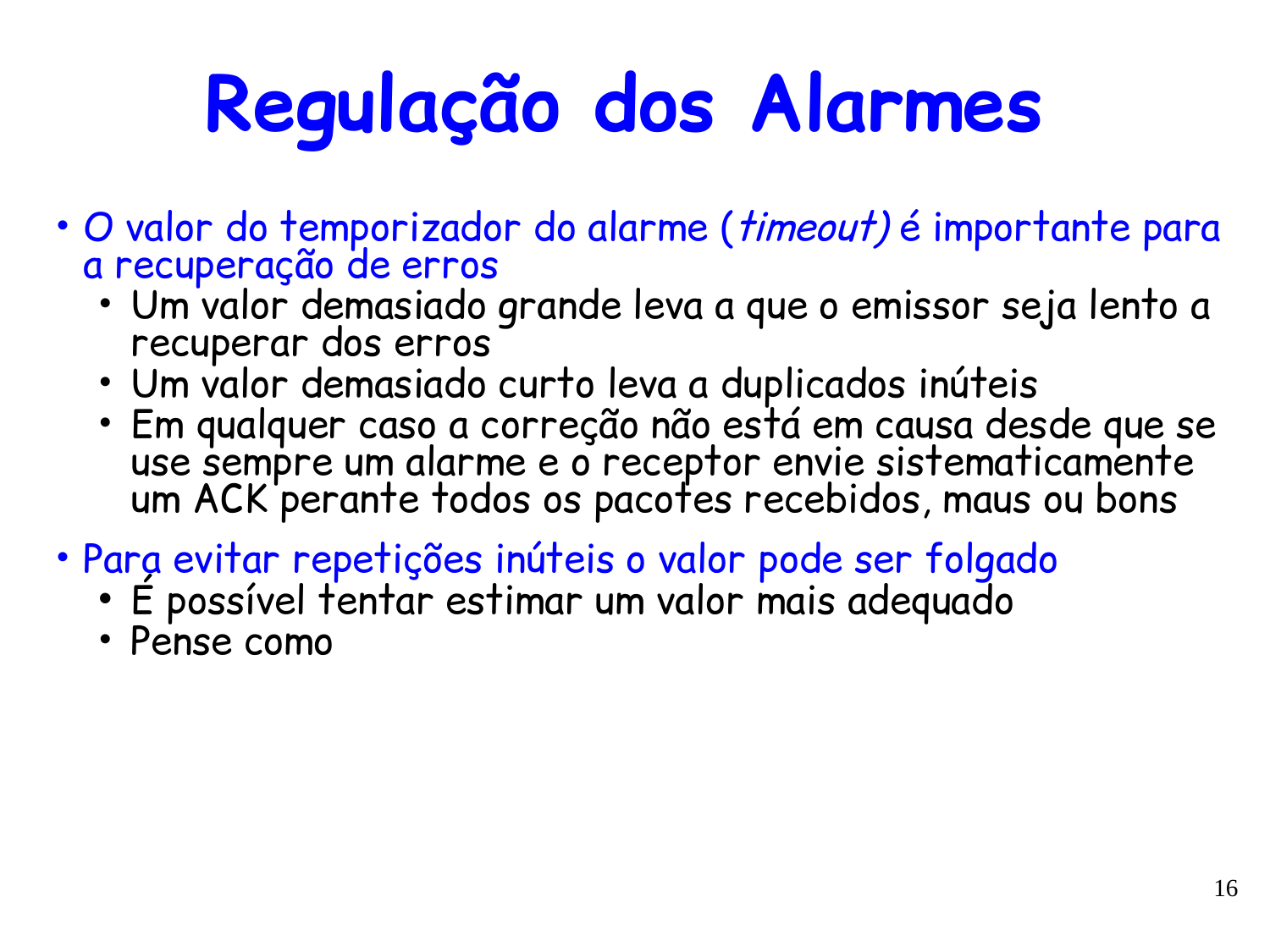

# Regulação dos Alarmes
O valor do temporizador do alarme (timeout) é importante para a recuperação de erros
Um valor demasiado grande leva a que o emissor seja lento a recuperar dos erros
Um valor demasiado curto leva a duplicados inúteis
Em qualquer caso a correção não está em causa desde que se use sempre um alarme e o receptor envie sistematicamente um ACK perante todos os pacotes recebidos, maus ou bons
Para evitar repetições inúteis o valor pode ser folgado
É possível tentar estimar um valor mais adequado
Pense como
16